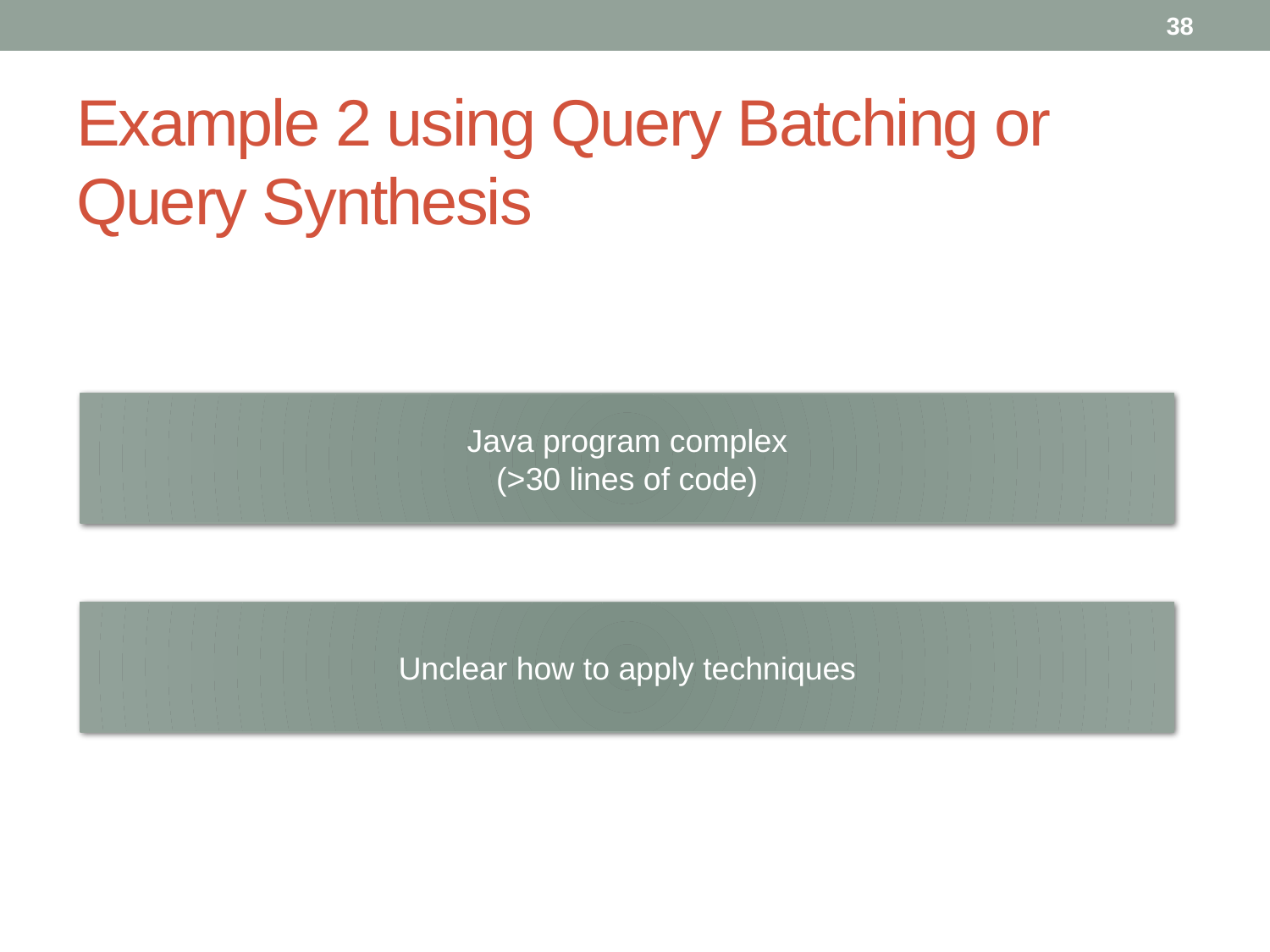

38
# Example 2 using Query Batching or Query Synthesis
Java program complex
(>30 lines of code)
Unclear how to apply techniques